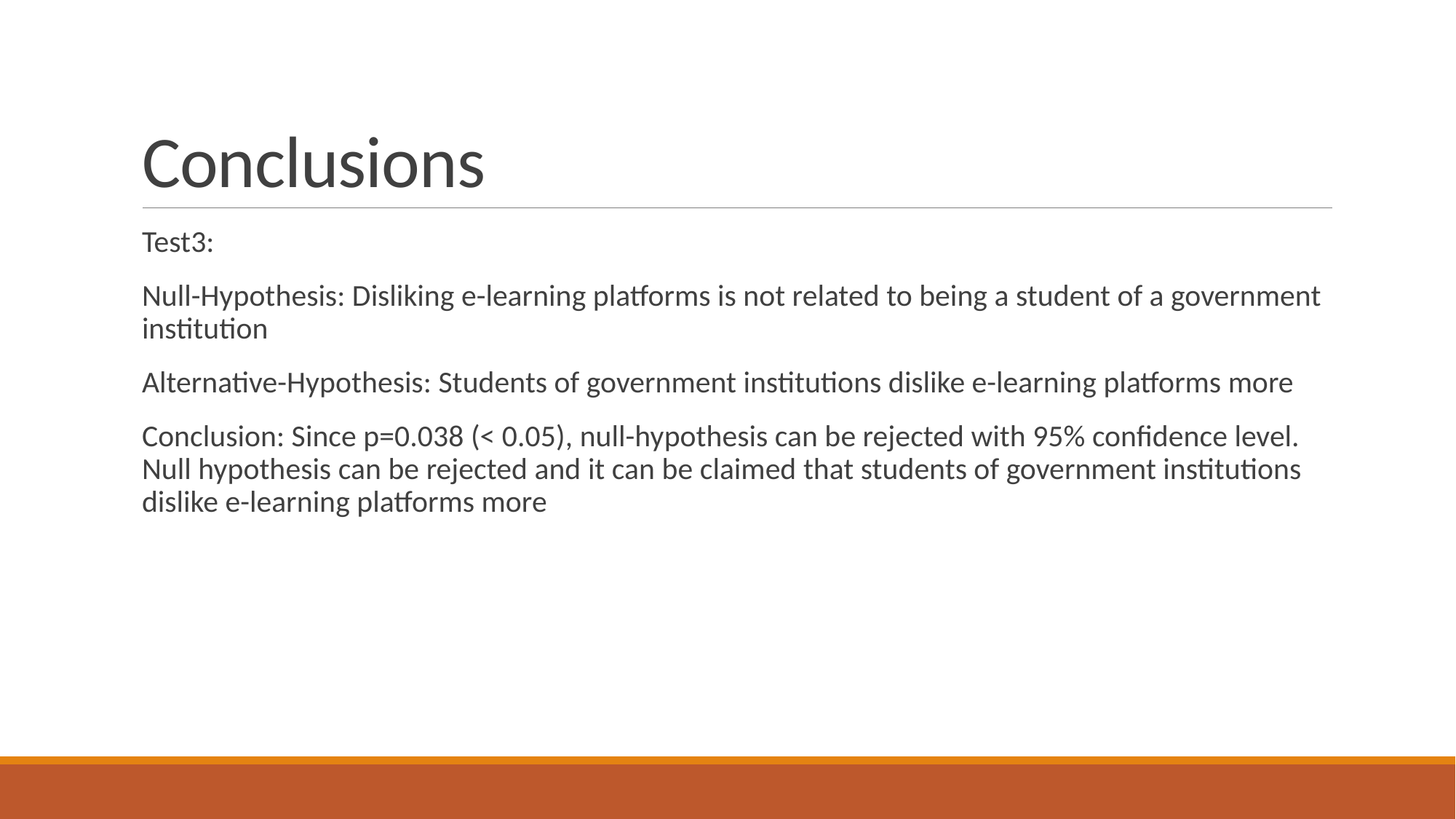

# Conclusions
Test3:
Null-Hypothesis: Disliking e-learning platforms is not related to being a student of a government institution
Alternative-Hypothesis: Students of government institutions dislike e-learning platforms more
Conclusion: Since p=0.038 (< 0.05), null-hypothesis can be rejected with 95% confidence level. Null hypothesis can be rejected and it can be claimed that students of government institutions dislike e-learning platforms more